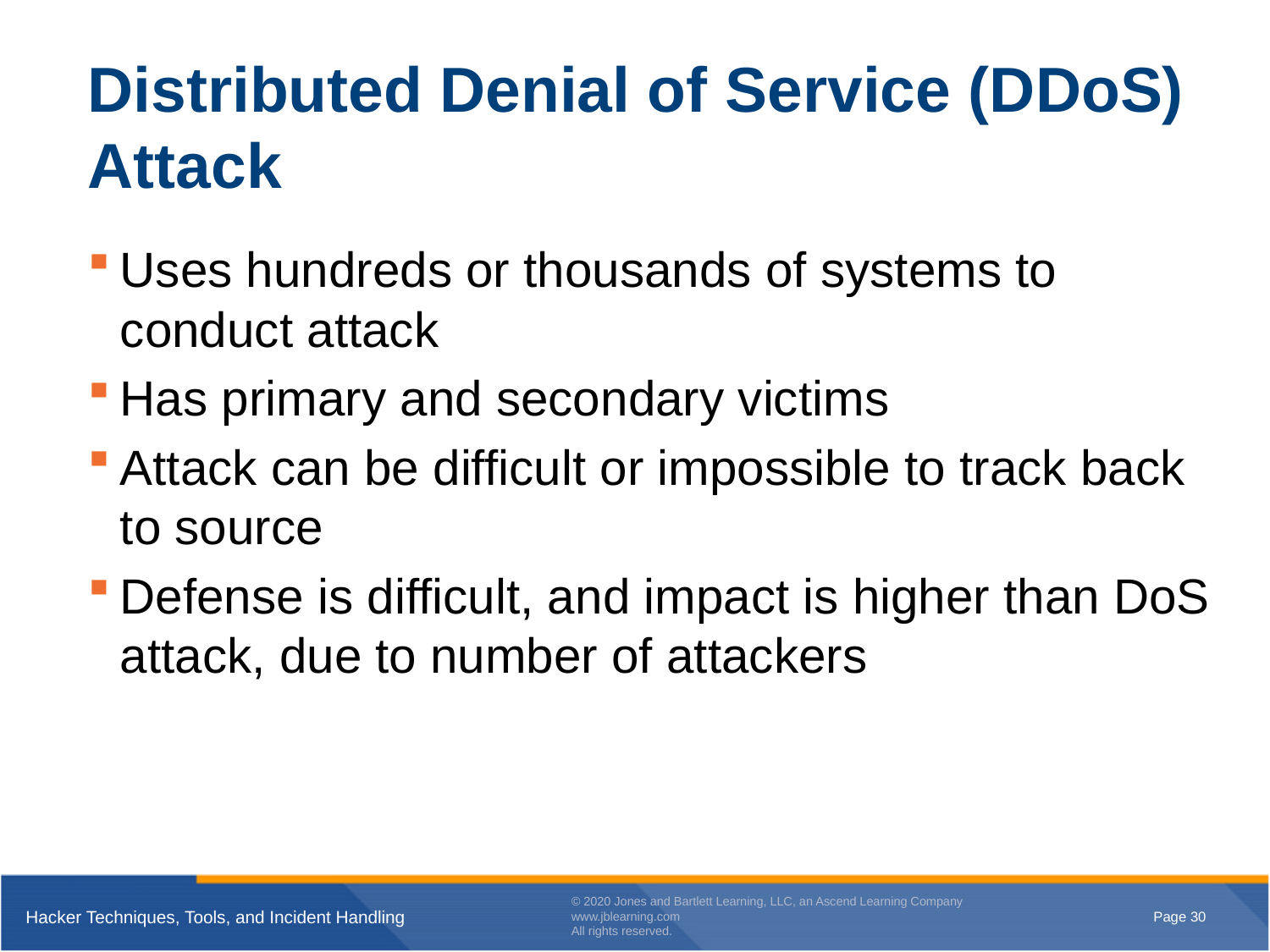

# Distributed Denial of Service (DDoS) Attack
Uses hundreds or thousands of systems to conduct attack
Has primary and secondary victims
Attack can be difficult or impossible to track back to source
Defense is difficult, and impact is higher than DoS attack, due to number of attackers